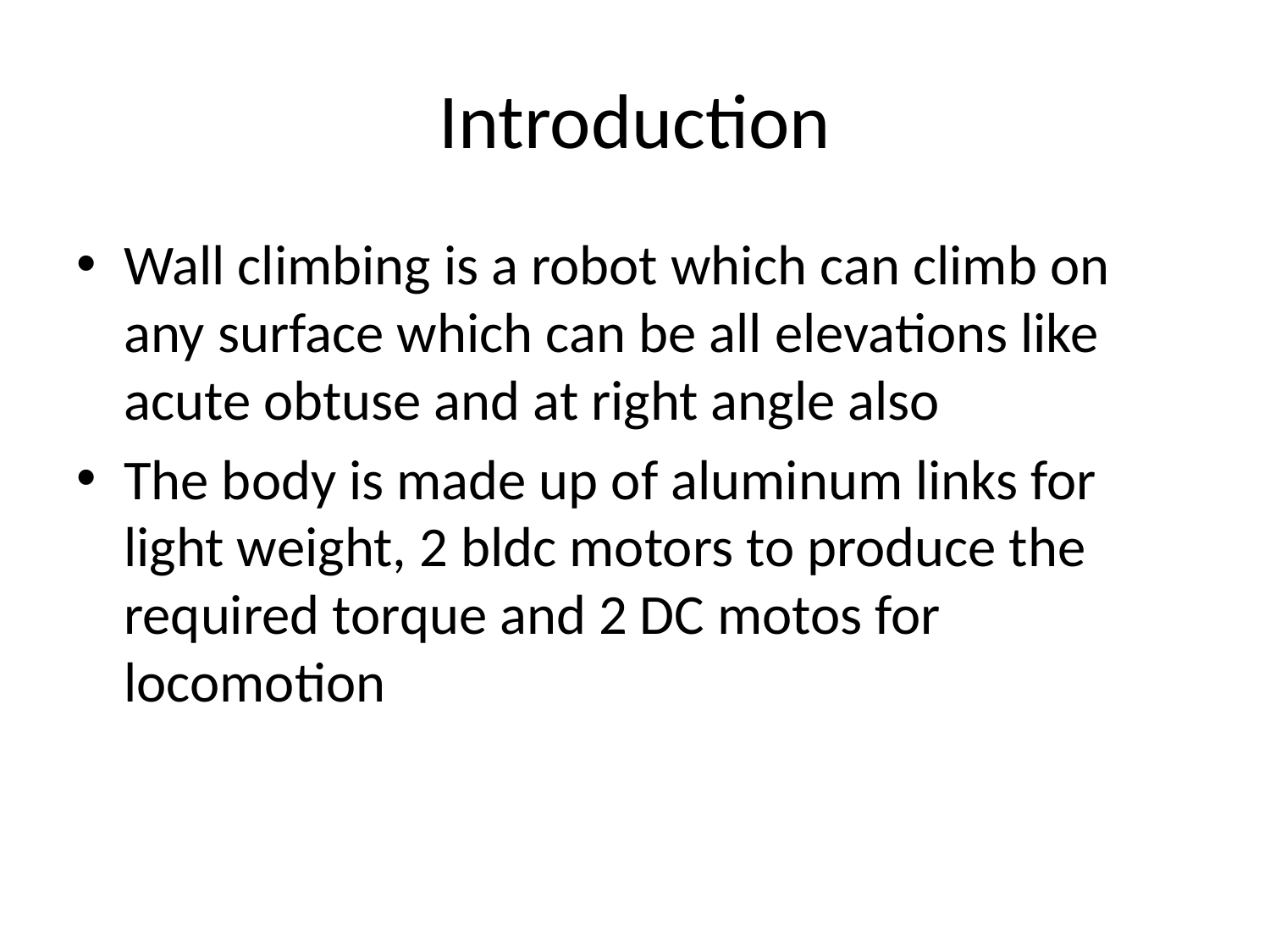

# Introduction
Wall climbing is a robot which can climb on any surface which can be all elevations like acute obtuse and at right angle also
The body is made up of aluminum links for light weight, 2 bldc motors to produce the required torque and 2 DC motos for locomotion